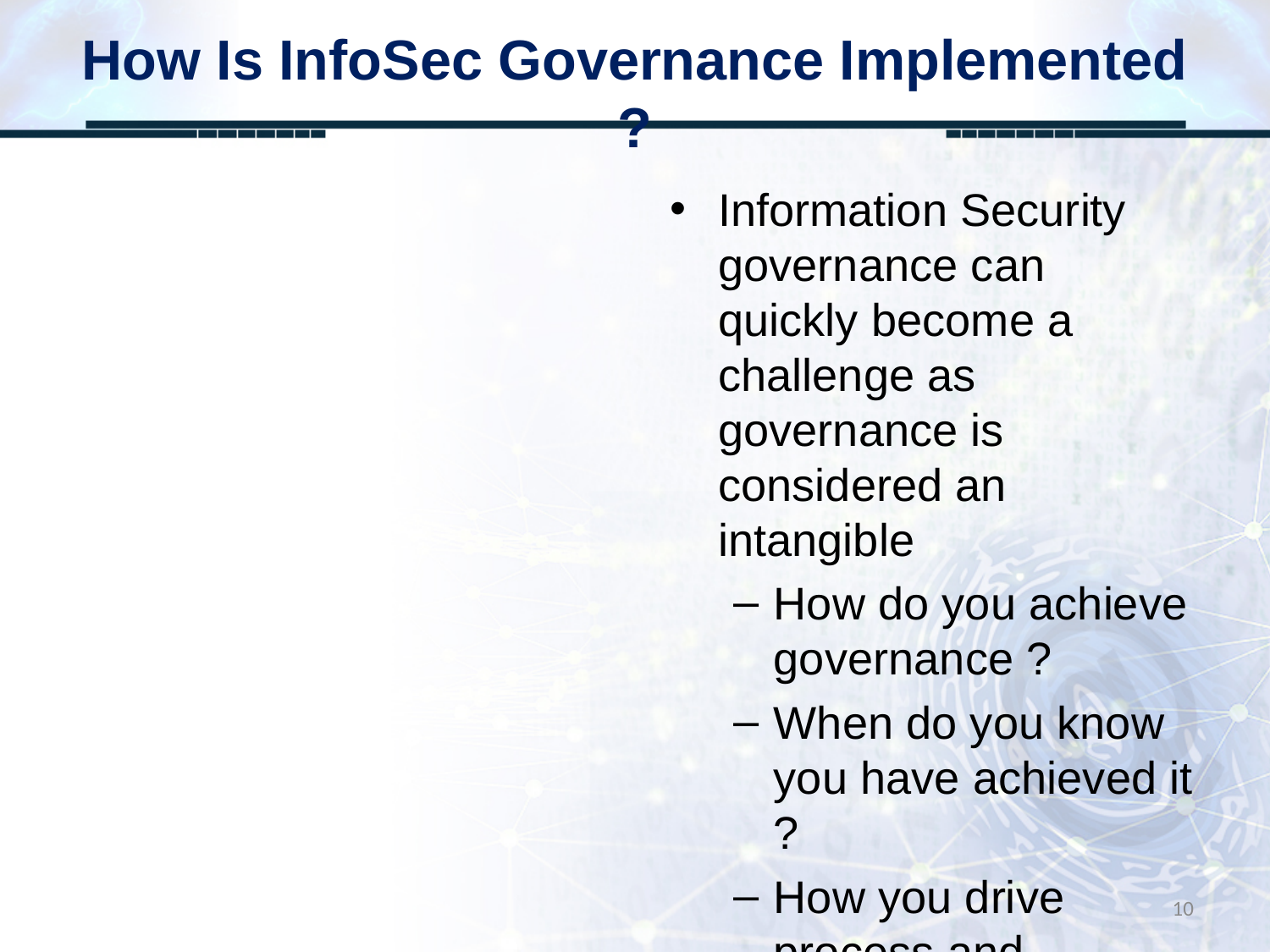

# How Is InfoSec Governance Implemented ?
Information Security governance can quickly become a challenge as governance is considered an intangible
How do you achieve governance ?
When do you know you have achieved it ?
How you drive process and documentation in IT ?
10